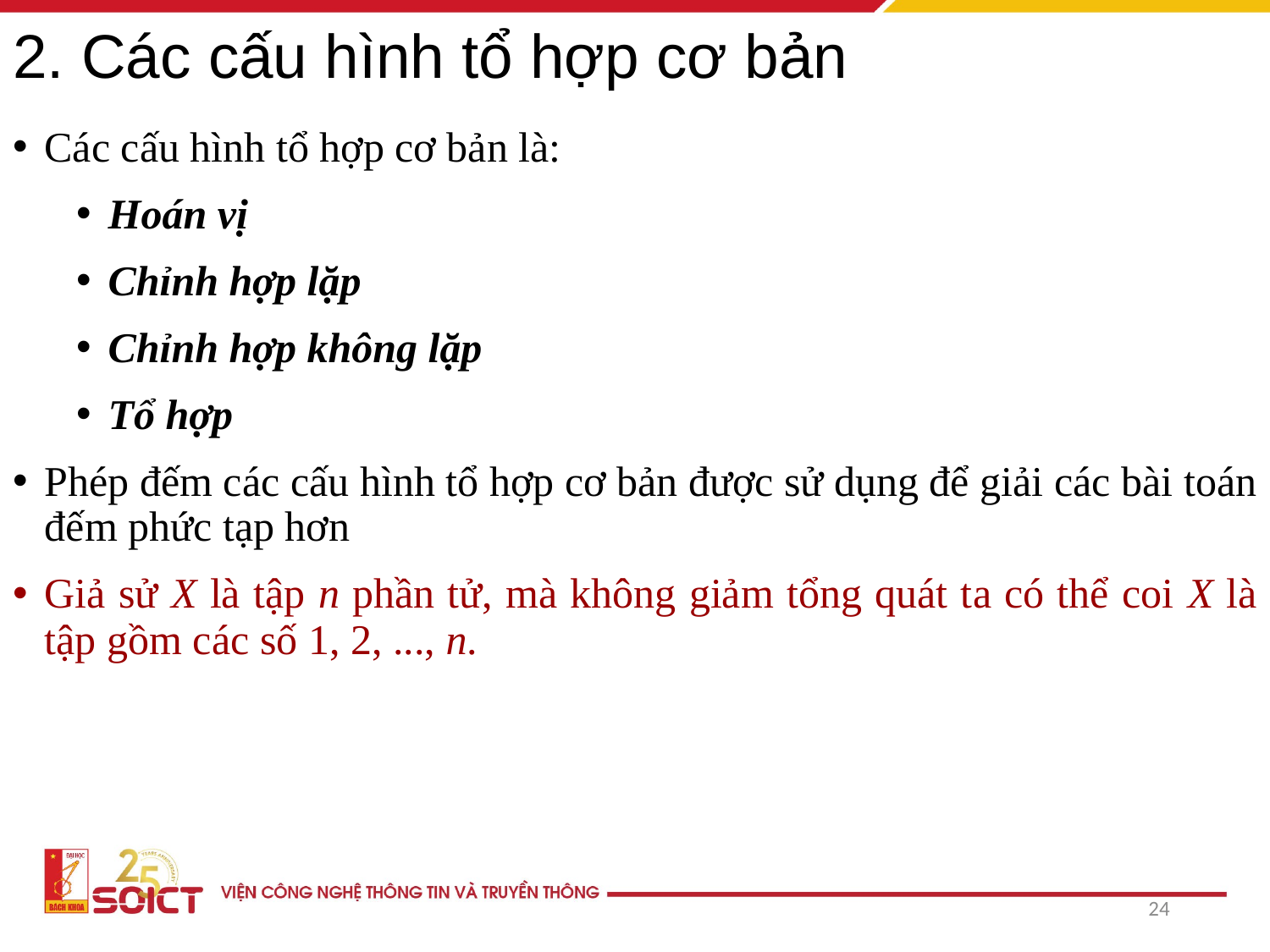

# 2. Các cấu hình tổ hợp cơ bản
Các cấu hình tổ hợp cơ bản là:
Hoán vị
Chỉnh hợp lặp
Chỉnh hợp không lặp
Tổ hợp
Phép đếm các cấu hình tổ hợp cơ bản được sử dụng để giải các bài toán đếm phức tạp hơn
Giả sử X là tập n phần tử, mà không giảm tổng quát ta có thể coi X là tập gồm các số 1, 2, ..., n.
24